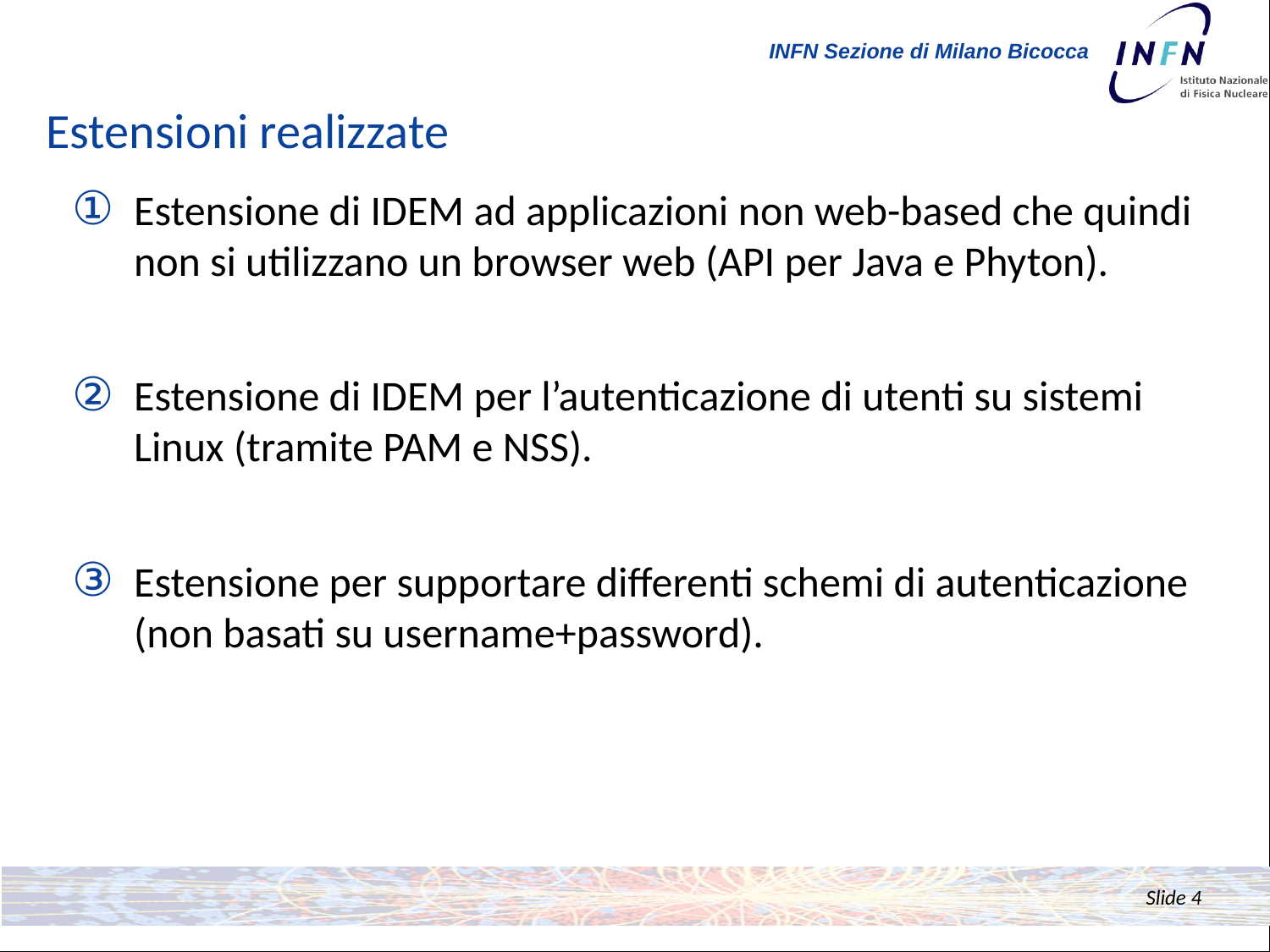

# Estensioni realizzate
Estensione di IDEM ad applicazioni non web-based che quindi non si utilizzano un browser web (API per Java e Phyton).

Estensione di IDEM per l’autenticazione di utenti su sistemi Linux (tramite PAM e NSS).

Estensione per supportare differenti schemi di autenticazione (non basati su username+password).